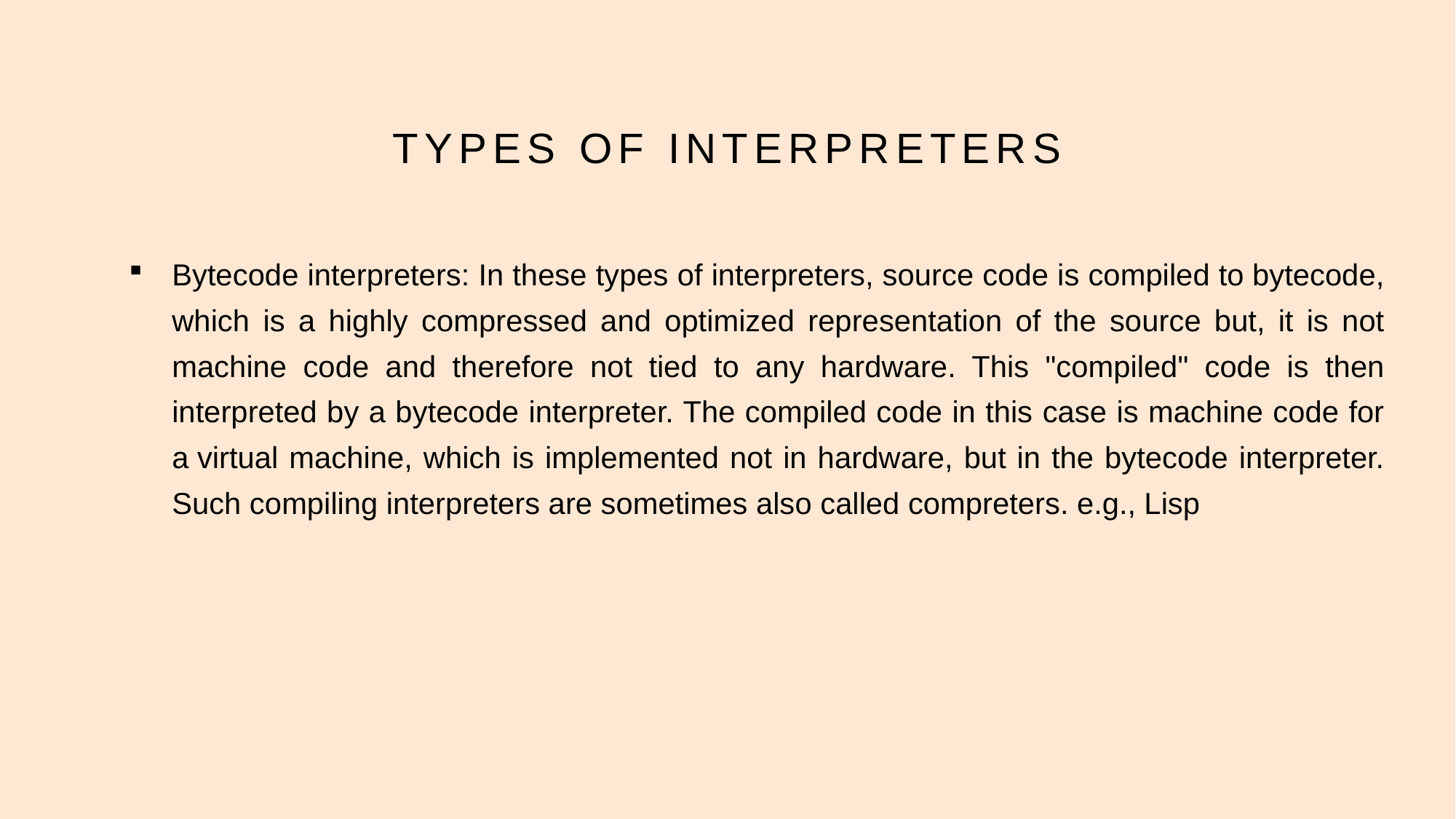

# Types of interpreters
Bytecode interpreters: In these types of interpreters, source code is compiled to bytecode, which is a highly compressed and optimized representation of the source but, it is not machine code and therefore not tied to any hardware. This "compiled" code is then interpreted by a bytecode interpreter. The compiled code in this case is machine code for a virtual machine, which is implemented not in hardware, but in the bytecode interpreter. Such compiling interpreters are sometimes also called compreters. e.g., Lisp